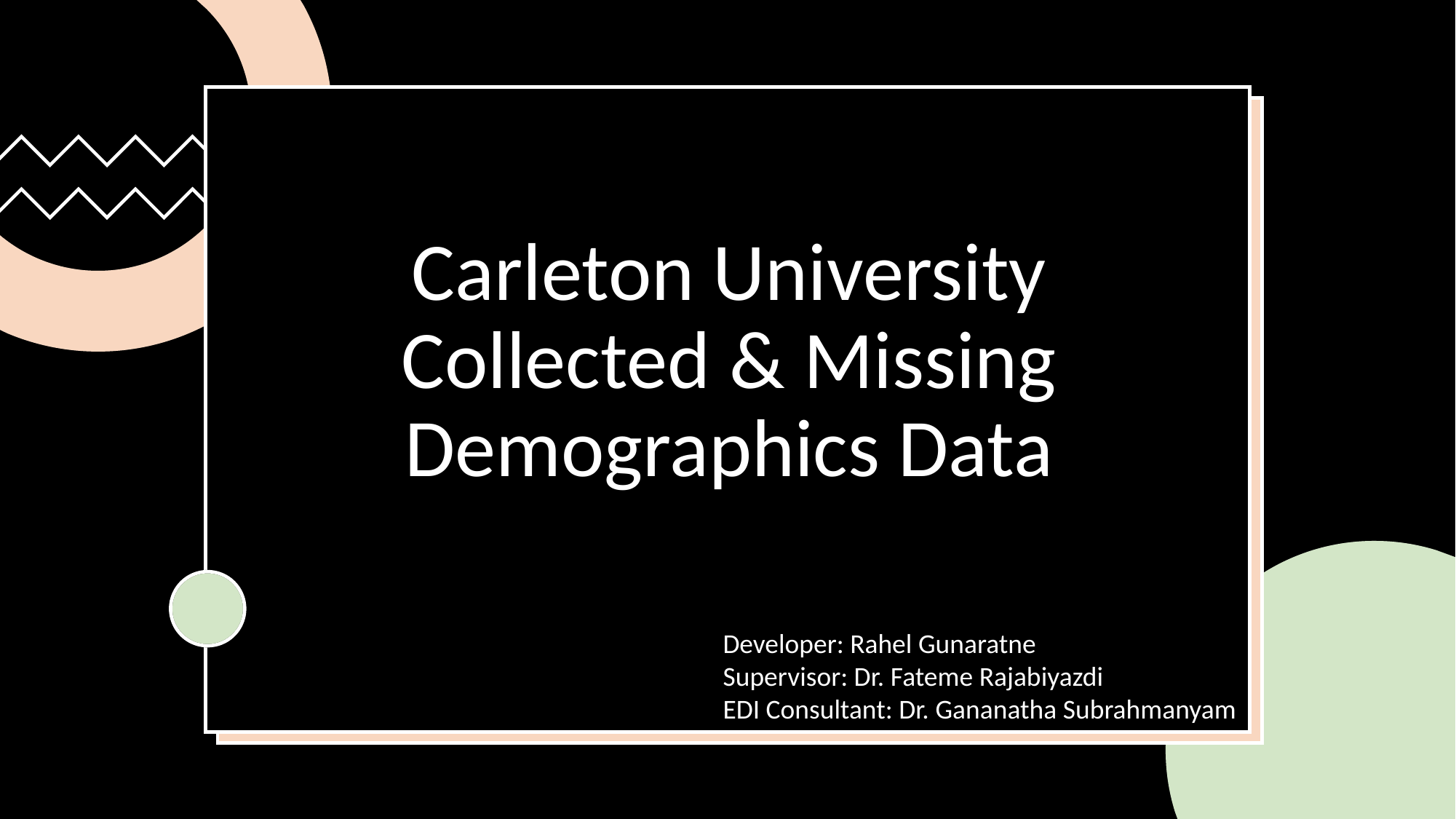

# Carleton University Collected & Missing Demographics Data

Developer: Rahel Gunaratne
Supervisor: Dr. Fateme Rajabiyazdi
EDI Consultant: Dr. Gananatha Subrahmanyam